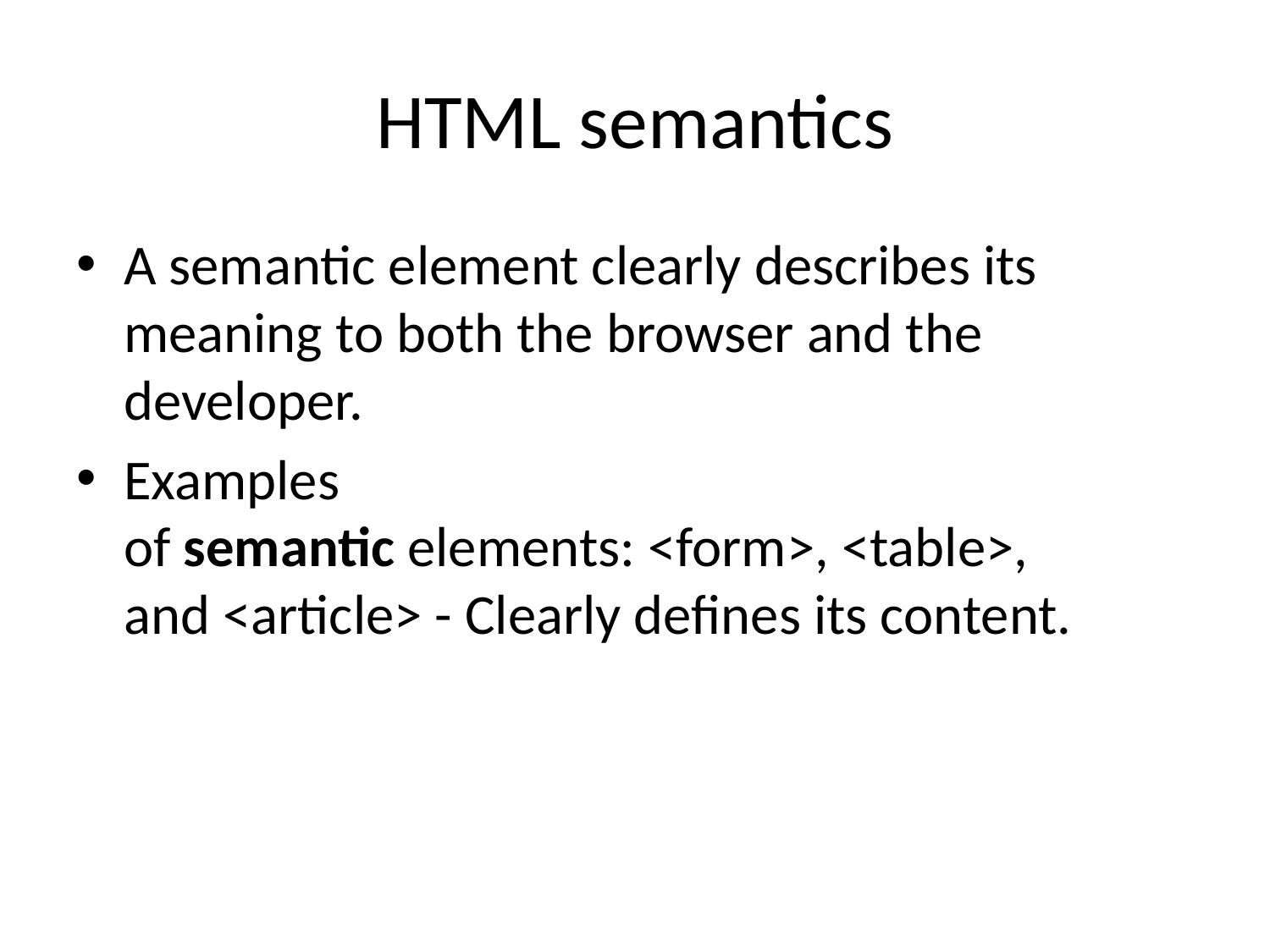

# HTML semantics
A semantic element clearly describes its meaning to both the browser and the developer.
Examples of semantic elements: <form>, <table>, and <article> - Clearly defines its content.